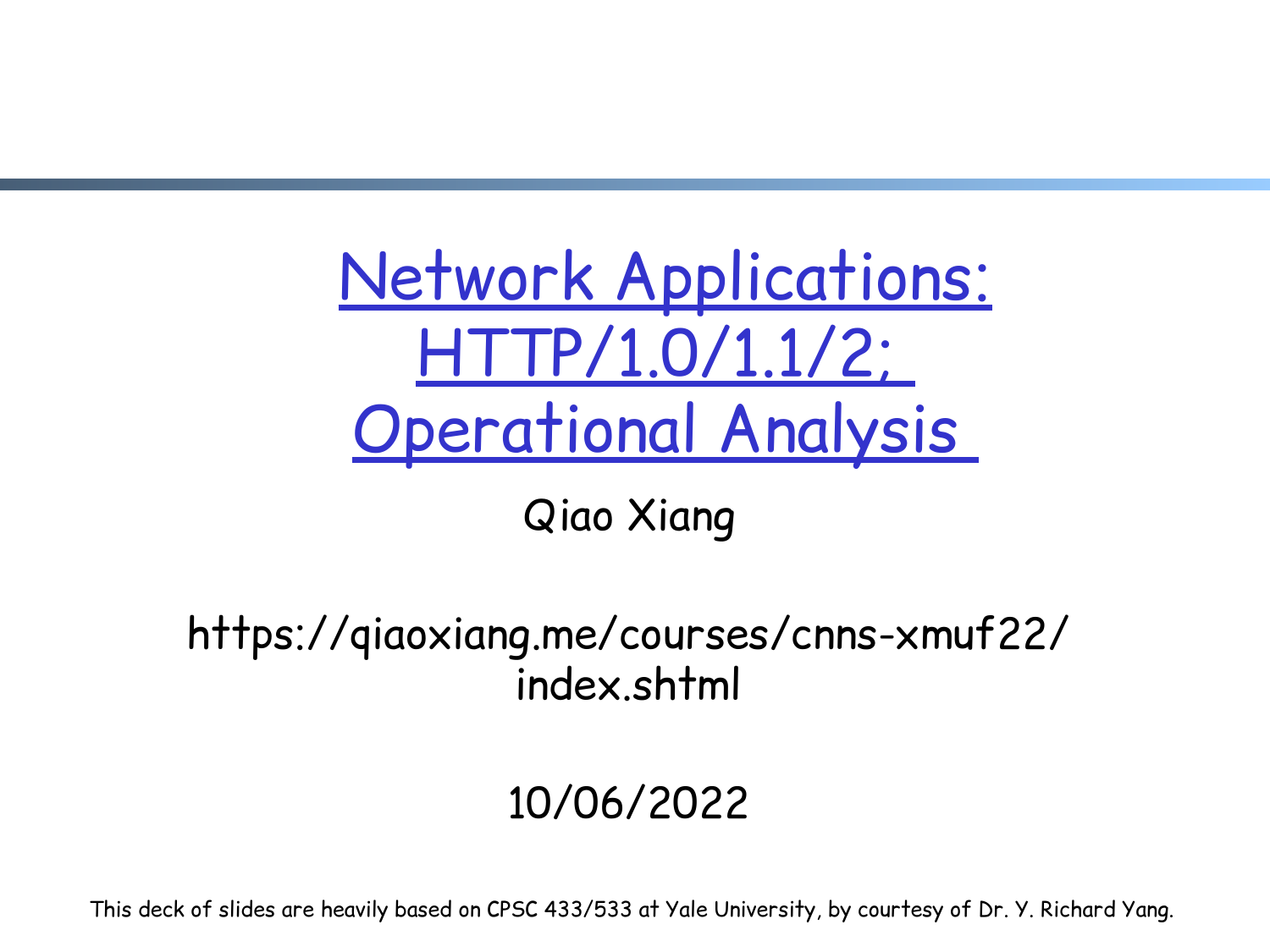

# Network Applications: HTTP/1.0/1.1/2; Operational Analysis
Qiao Xiang

https://qiaoxiang.me/courses/cnns-xmuf22/index.shtml

10/06/2022
This deck of slides are heavily based on CPSC 433/533 at Yale University, by courtesy of Dr. Y. Richard Yang.